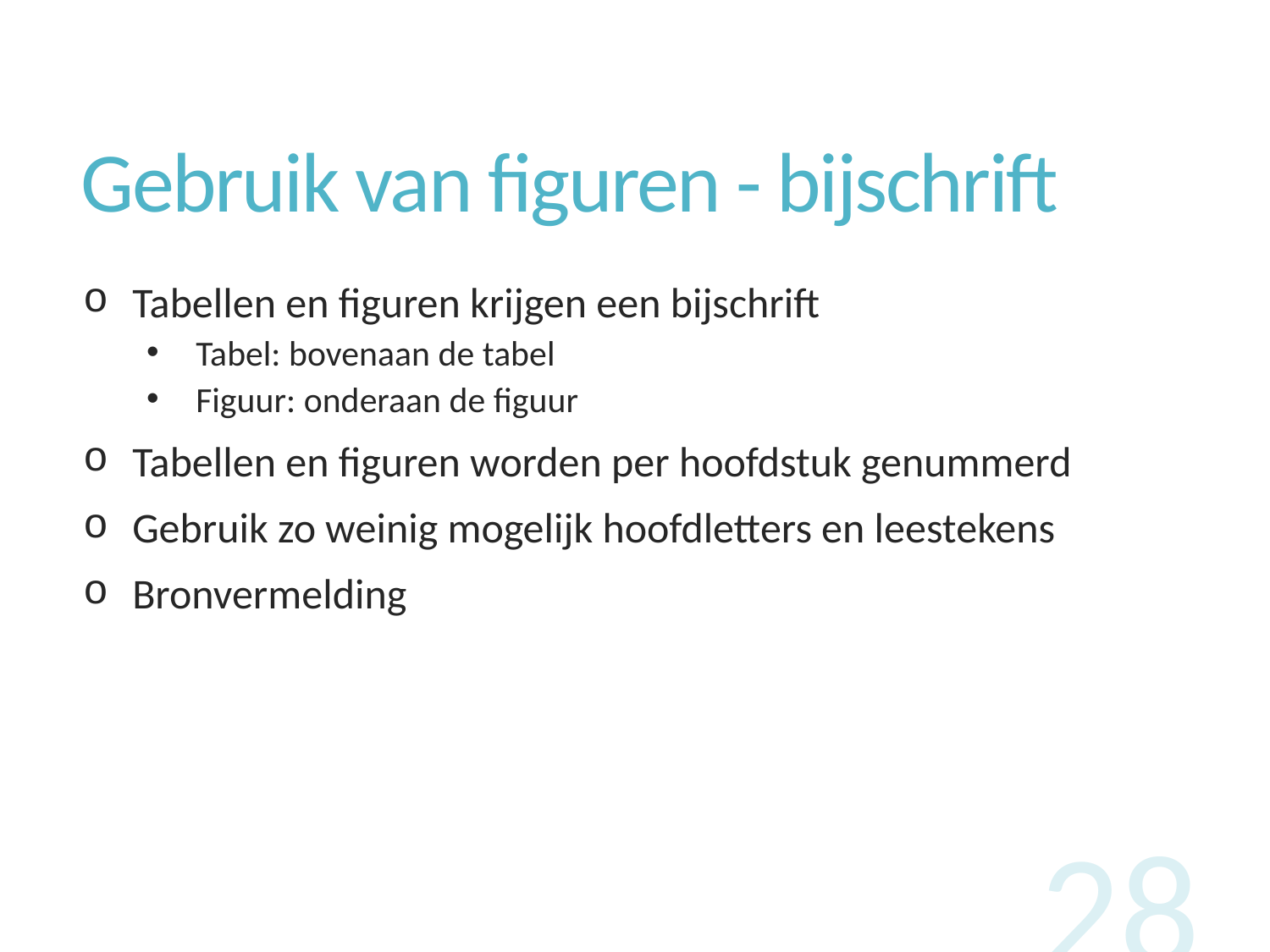

# Gebruik van figuren - bijschrift
Tabellen en figuren krijgen een bijschrift
Tabel: bovenaan de tabel
Figuur: onderaan de figuur
Tabellen en figuren worden per hoofdstuk genummerd
Gebruik zo weinig mogelijk hoofdletters en leestekens
Bronvermelding

28